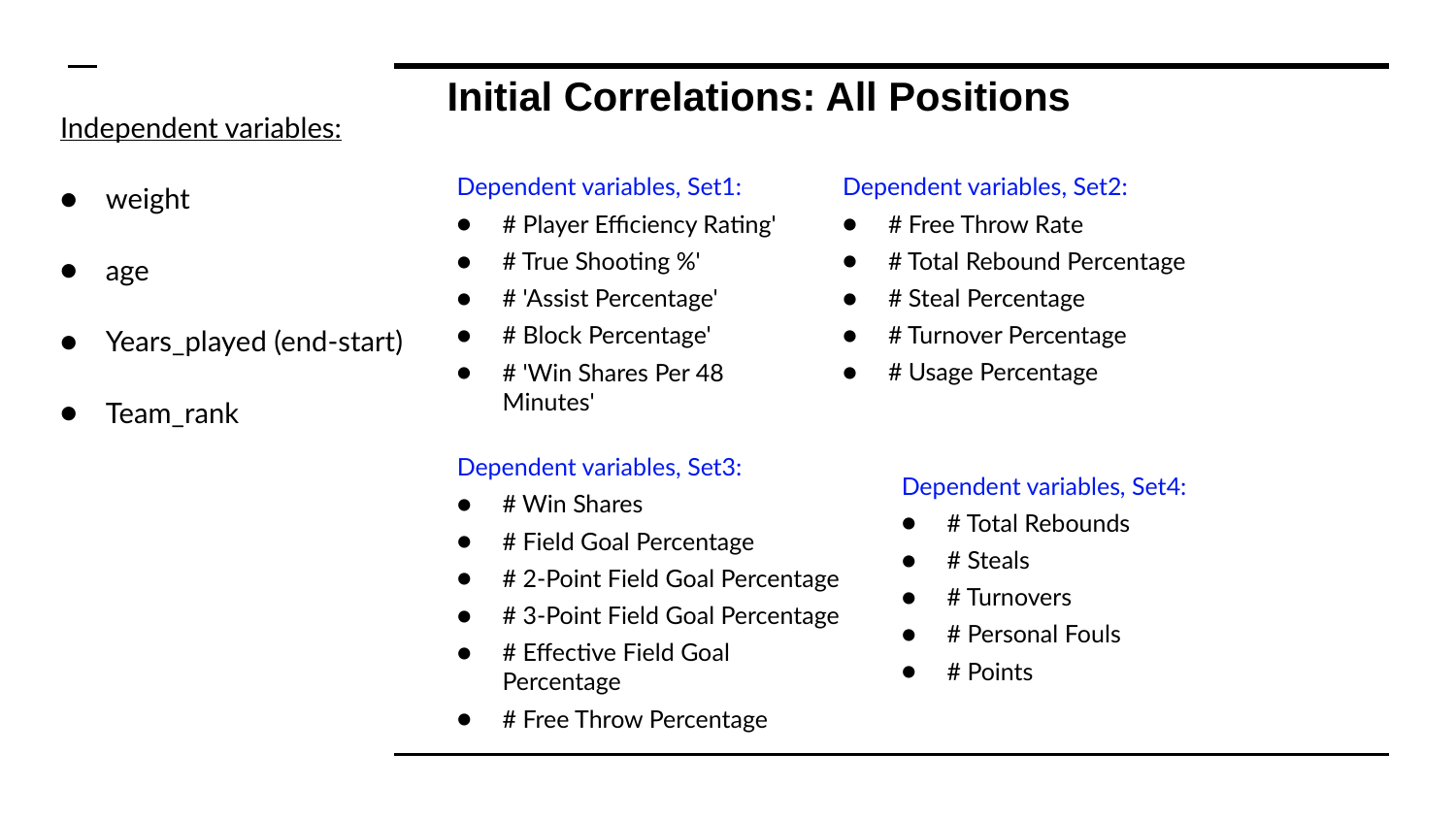

# Initial Correlations: All Positions
Independent variables:
weight
age
Years_played (end-start)
Team_rank

Dependent variables, Set2:
# Free Throw Rate
# Total Rebound Percentage
# Steal Percentage
# Turnover Percentage
# Usage Percentage
Dependent variables, Set1:
# Player Efficiency Rating'
# True Shooting %'
# 'Assist Percentage'
# Block Percentage'
# 'Win Shares Per 48 Minutes'
Dependent variables, Set3:
# Win Shares
# Field Goal Percentage
# 2-Point Field Goal Percentage
# 3-Point Field Goal Percentage
# Effective Field Goal Percentage
# Free Throw Percentage
Dependent variables, Set4:
# Total Rebounds
# Steals
# Turnovers
# Personal Fouls
# Points